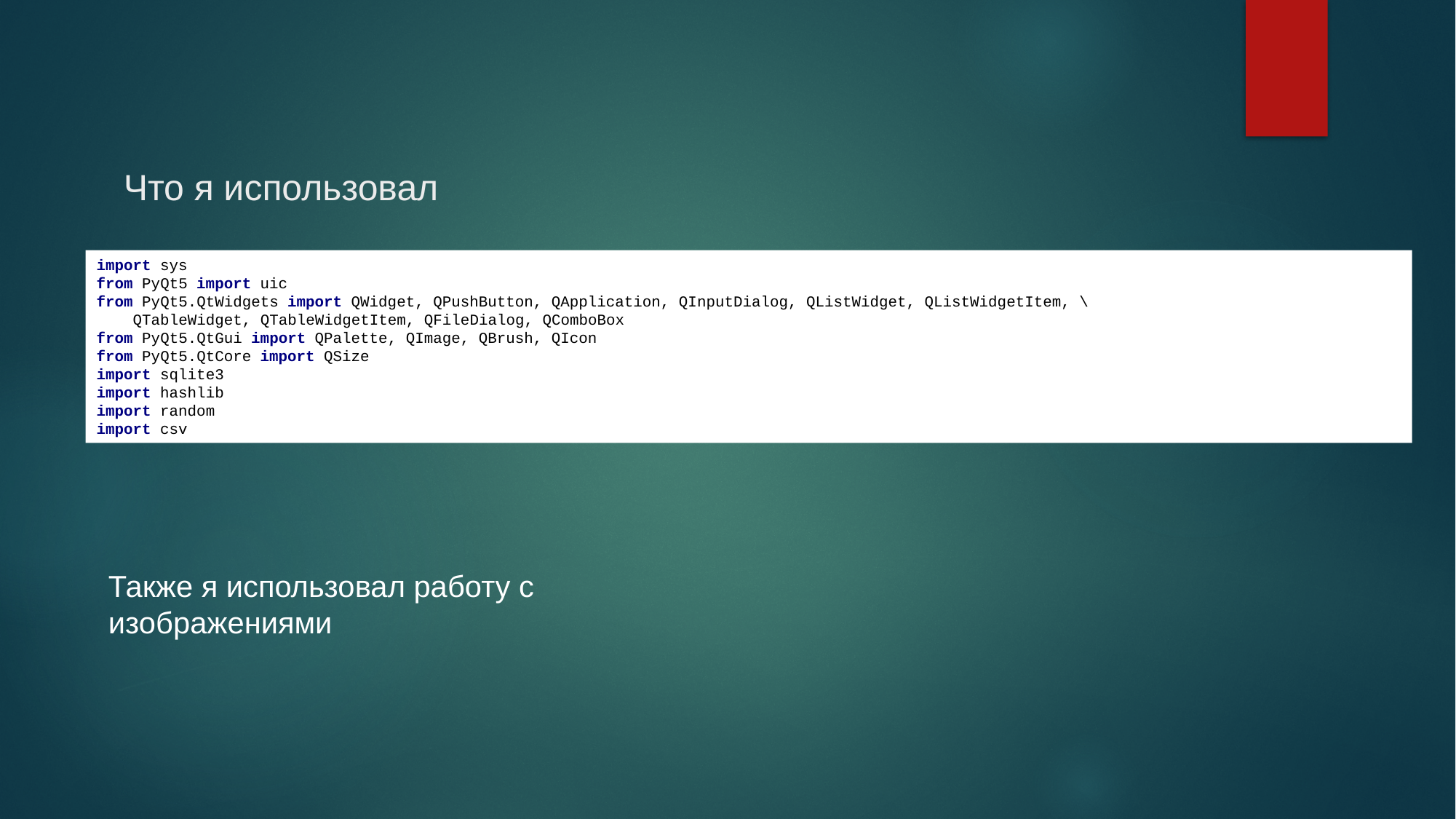

# Что я использовал
import sys
from PyQt5 import uic
from PyQt5.QtWidgets import QWidget, QPushButton, QApplication, QInputDialog, QListWidget, QListWidgetItem, \
    QTableWidget, QTableWidgetItem, QFileDialog, QComboBox
from PyQt5.QtGui import QPalette, QImage, QBrush, QIcon
from PyQt5.QtCore import QSize
import sqlite3
import hashlib
import random
import csv

Также я использовал работу с изображениями